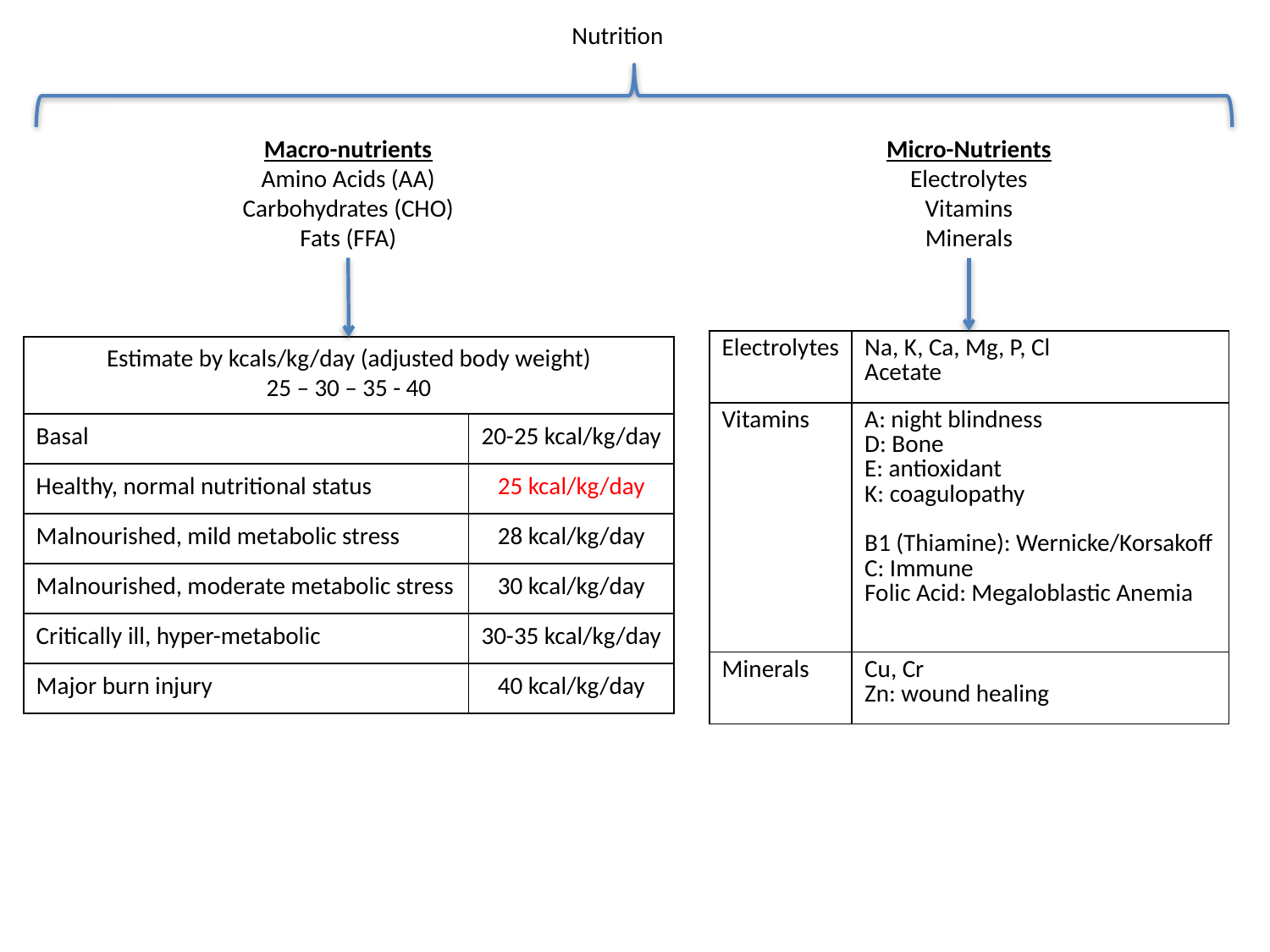

Nutrition
Macro-nutrients
Amino Acids (AA)
Carbohydrates (CHO)
Fats (FFA)
Micro-Nutrients
Electrolytes
Vitamins
Minerals
| Electrolytes | Na, K, Ca, Mg, P, Cl Acetate |
| --- | --- |
| Vitamins | A: night blindness D: Bone E: antioxidant K: coagulopathy B1 (Thiamine): Wernicke/Korsakoff C: Immune Folic Acid: Megaloblastic Anemia |
| Minerals | Cu, Cr Zn: wound healing |
| Estimate by kcals/kg/day (adjusted body weight) 25 – 30 – 35 - 40 |  |
| --- | --- |
| Basal | 20-25 kcal/kg/day |
| Healthy, normal nutritional status | 25 kcal/kg/day |
| Malnourished, mild metabolic stress | 28 kcal/kg/day |
| Malnourished, moderate metabolic stress | 30 kcal/kg/day |
| Critically ill, hyper-metabolic | 30-35 kcal/kg/day |
| Major burn injury | 40 kcal/kg/day |